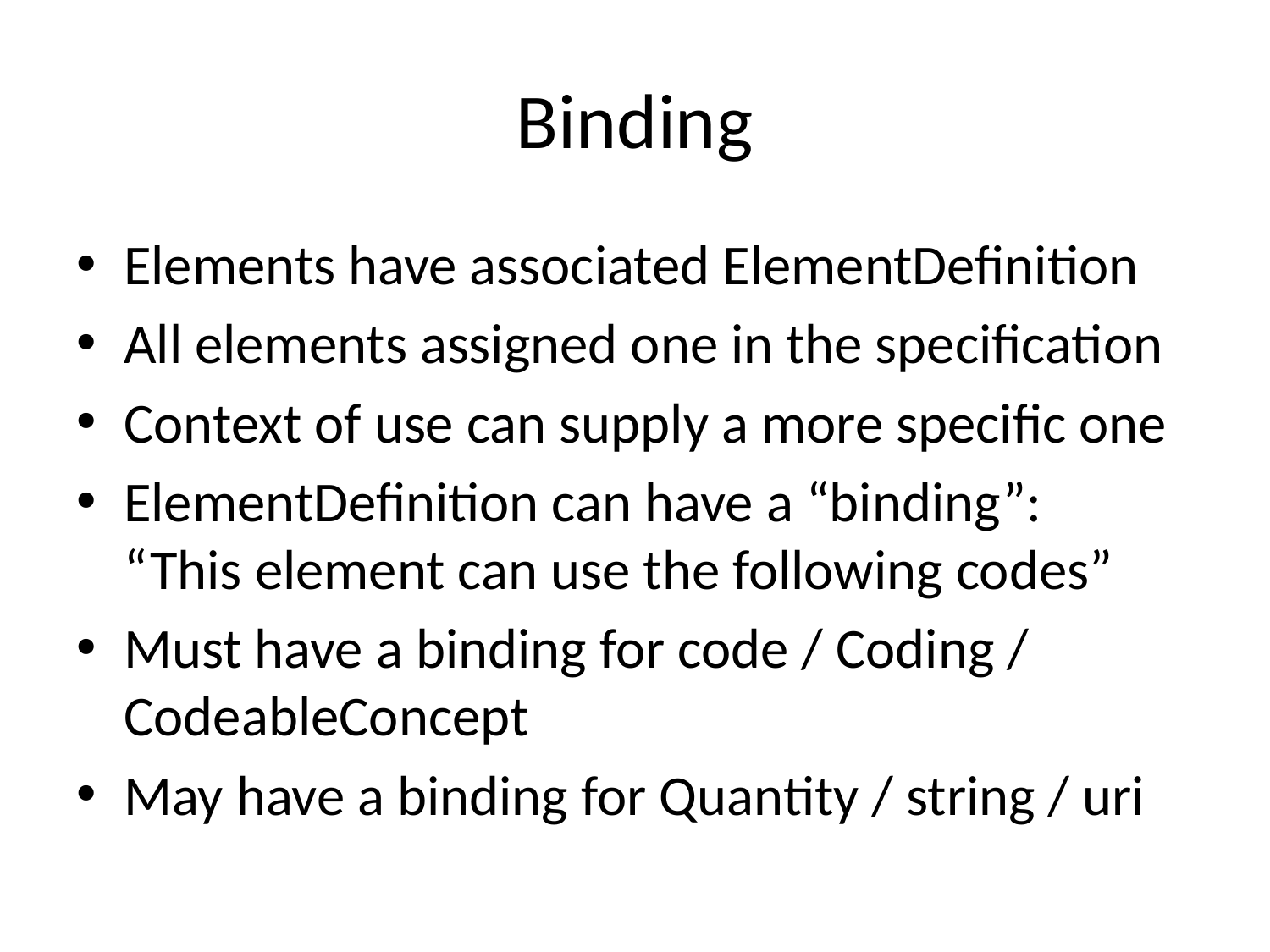

# Binding
Elements have associated ElementDefinition
All elements assigned one in the specification
Context of use can supply a more specific one
ElementDefinition can have a “binding”:
“This element can use the following codes”
Must have a binding for code / Coding / CodeableConcept
May have a binding for Quantity / string / uri